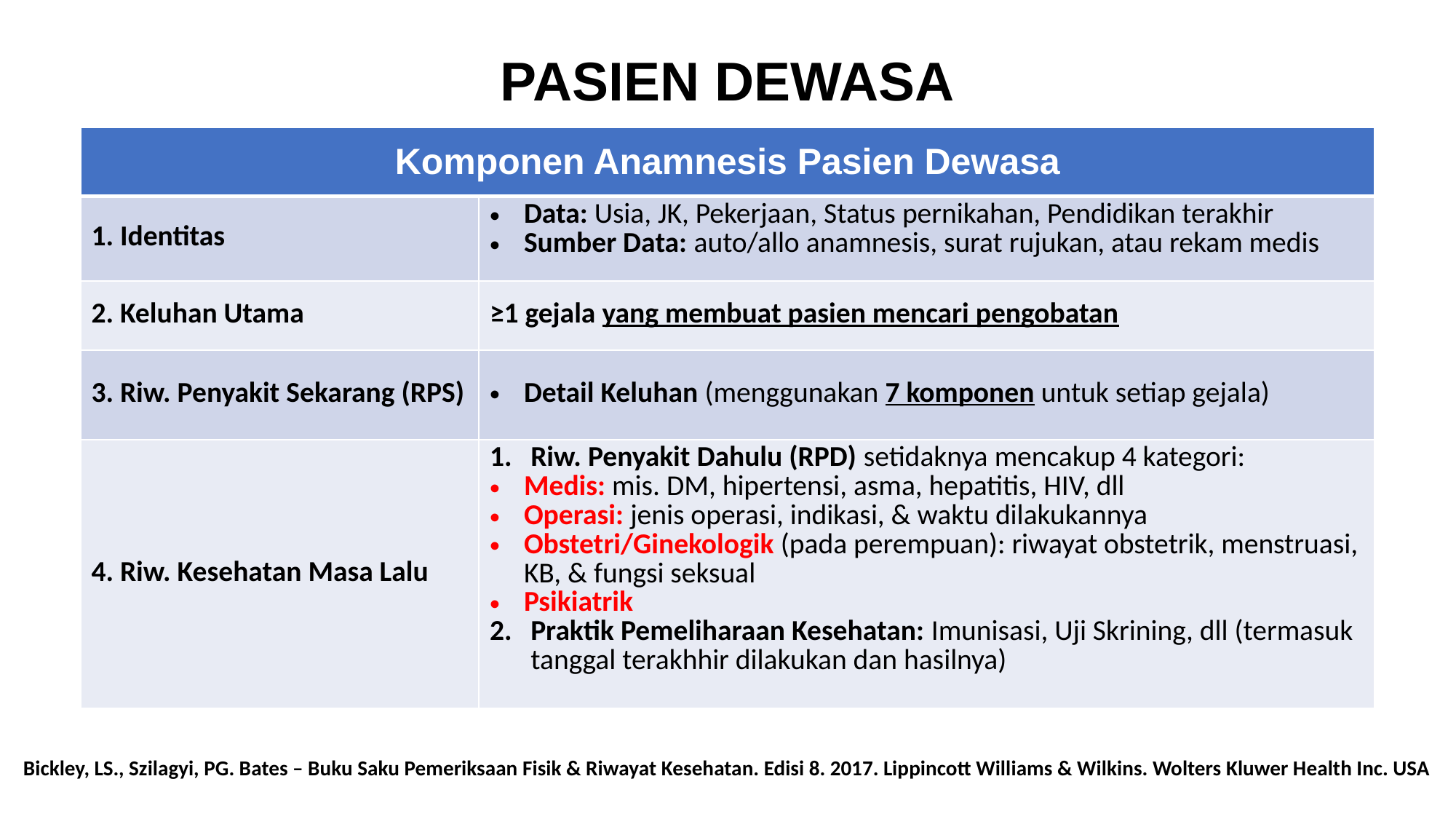

PASIEN DEWASA
| Komponen Anamnesis Pasien Dewasa |  |
| --- | --- |
| 1. Identitas | Data: Usia, JK, Pekerjaan, Status pernikahan, Pendidikan terakhir Sumber Data: auto/allo anamnesis, surat rujukan, atau rekam medis |
| 2. Keluhan Utama | ≥1 gejala yang membuat pasien mencari pengobatan |
| 3. Riw. Penyakit Sekarang (RPS) | Detail Keluhan (menggunakan 7 komponen untuk setiap gejala) |
| 4. Riw. Kesehatan Masa Lalu | Riw. Penyakit Dahulu (RPD) setidaknya mencakup 4 kategori: Medis: mis. DM, hipertensi, asma, hepatitis, HIV, dll Operasi: jenis operasi, indikasi, & waktu dilakukannya Obstetri/Ginekologik (pada perempuan): riwayat obstetrik, menstruasi, KB, & fungsi seksual Psikiatrik Praktik Pemeliharaan Kesehatan: Imunisasi, Uji Skrining, dll (termasuk tanggal terakhhir dilakukan dan hasilnya) |
Bickley, LS., Szilagyi, PG. Bates – Buku Saku Pemeriksaan Fisik & Riwayat Kesehatan. Edisi 8. 2017. Lippincott Williams & Wilkins. Wolters Kluwer Health Inc. USA